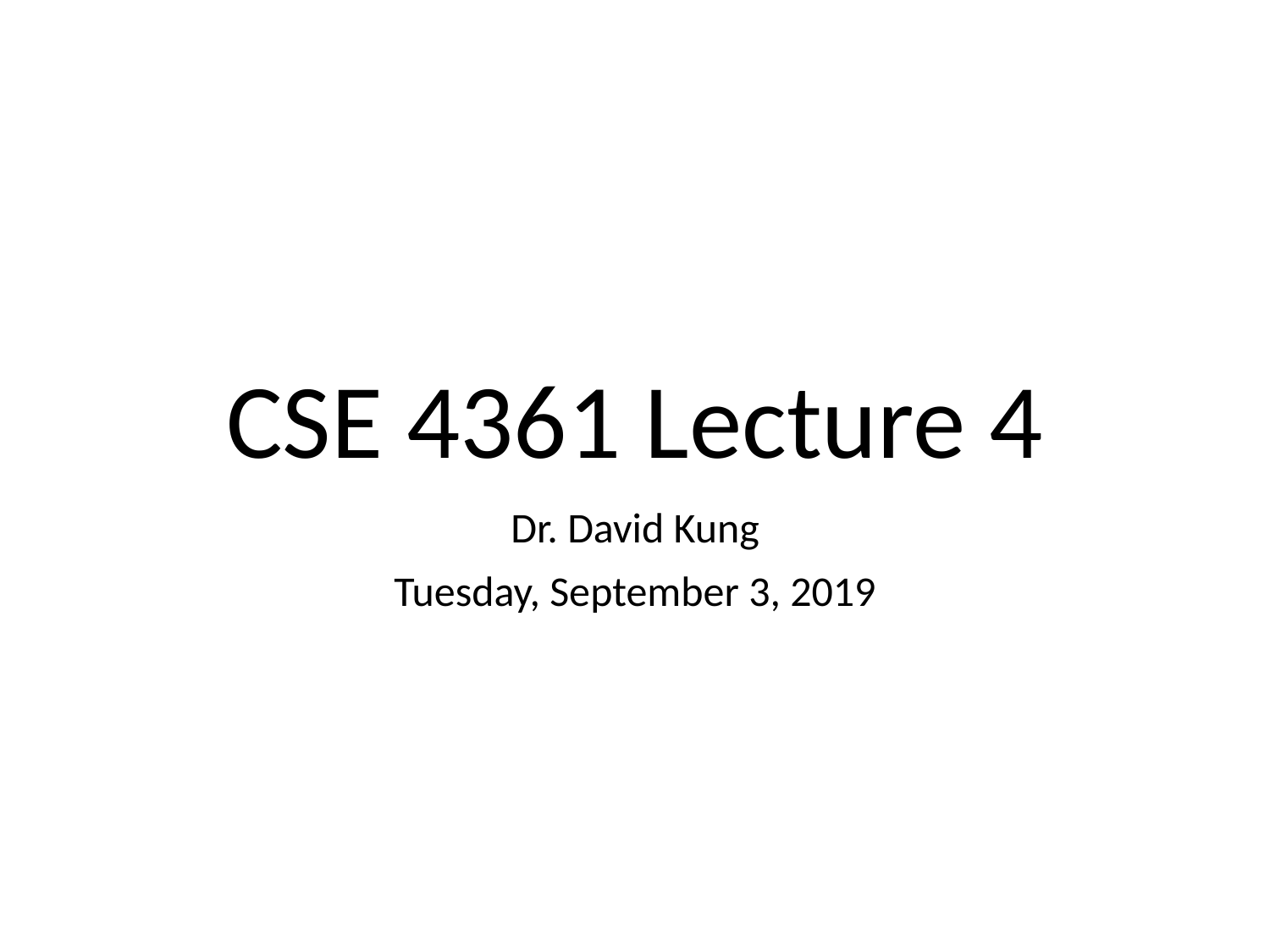

# CSE 4361 Lecture 4
Dr. David Kung
Tuesday, September 3, 2019